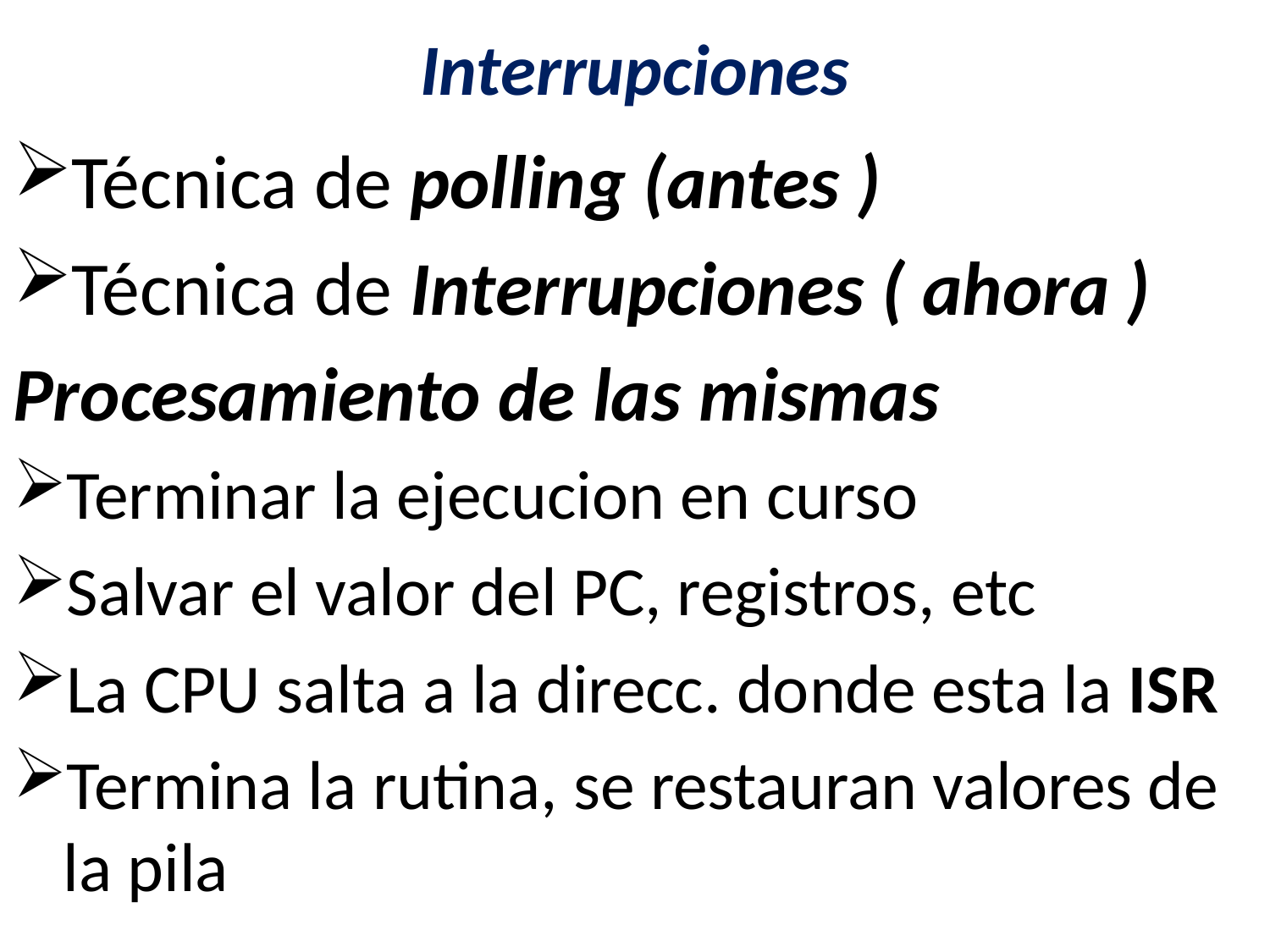

# Interrupciones
Técnica de polling (antes )
Técnica de Interrupciones ( ahora )
Procesamiento de las mismas
Terminar la ejecucion en curso
Salvar el valor del PC, registros, etc
La CPU salta a la direcc. donde esta la ISR
Termina la rutina, se restauran valores de la pila